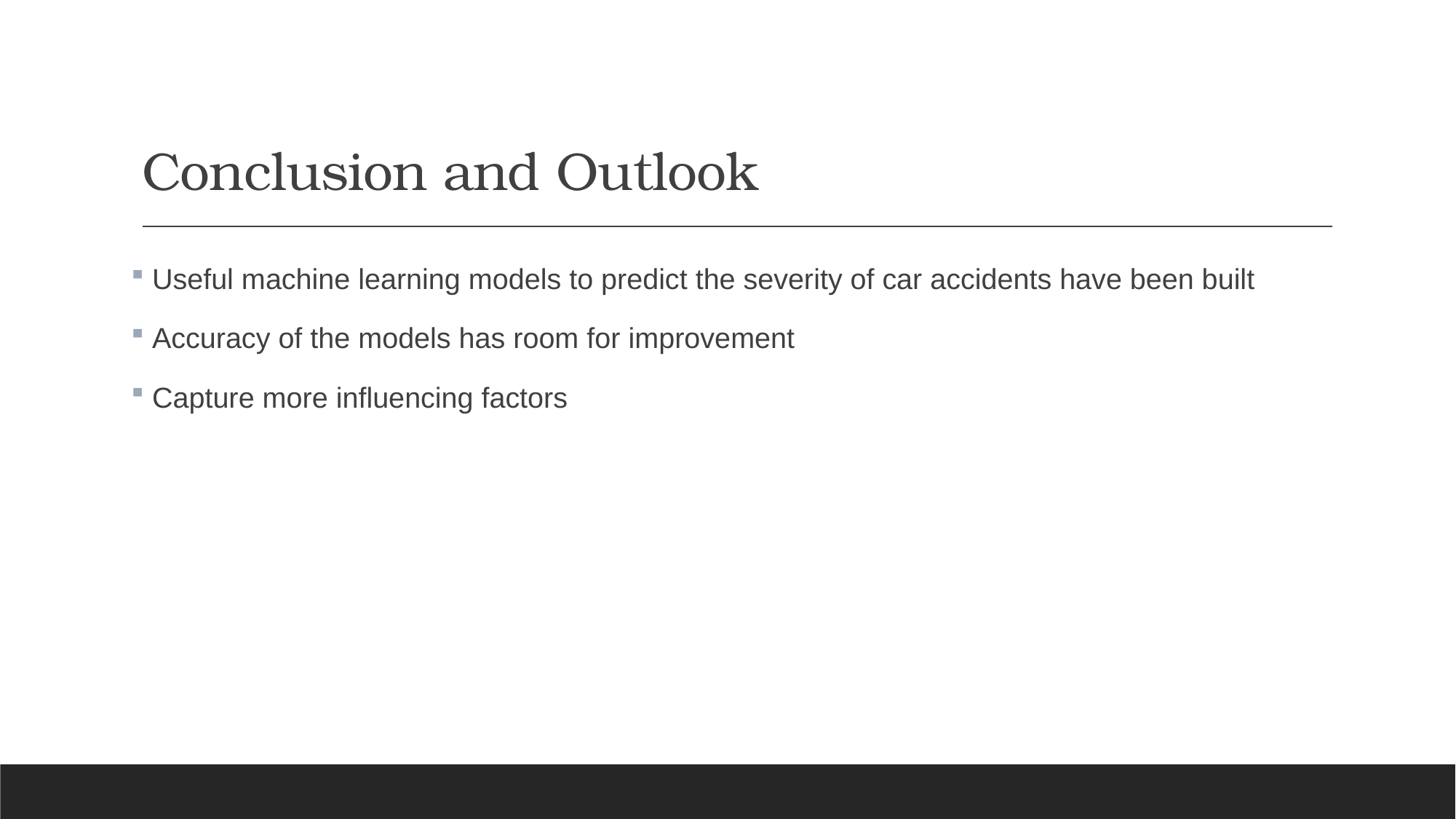

# Conclusion and Outlook
 Useful machine learning models to predict the severity of car accidents have been built
 Accuracy of the models has room for improvement
 Capture more influencing factors